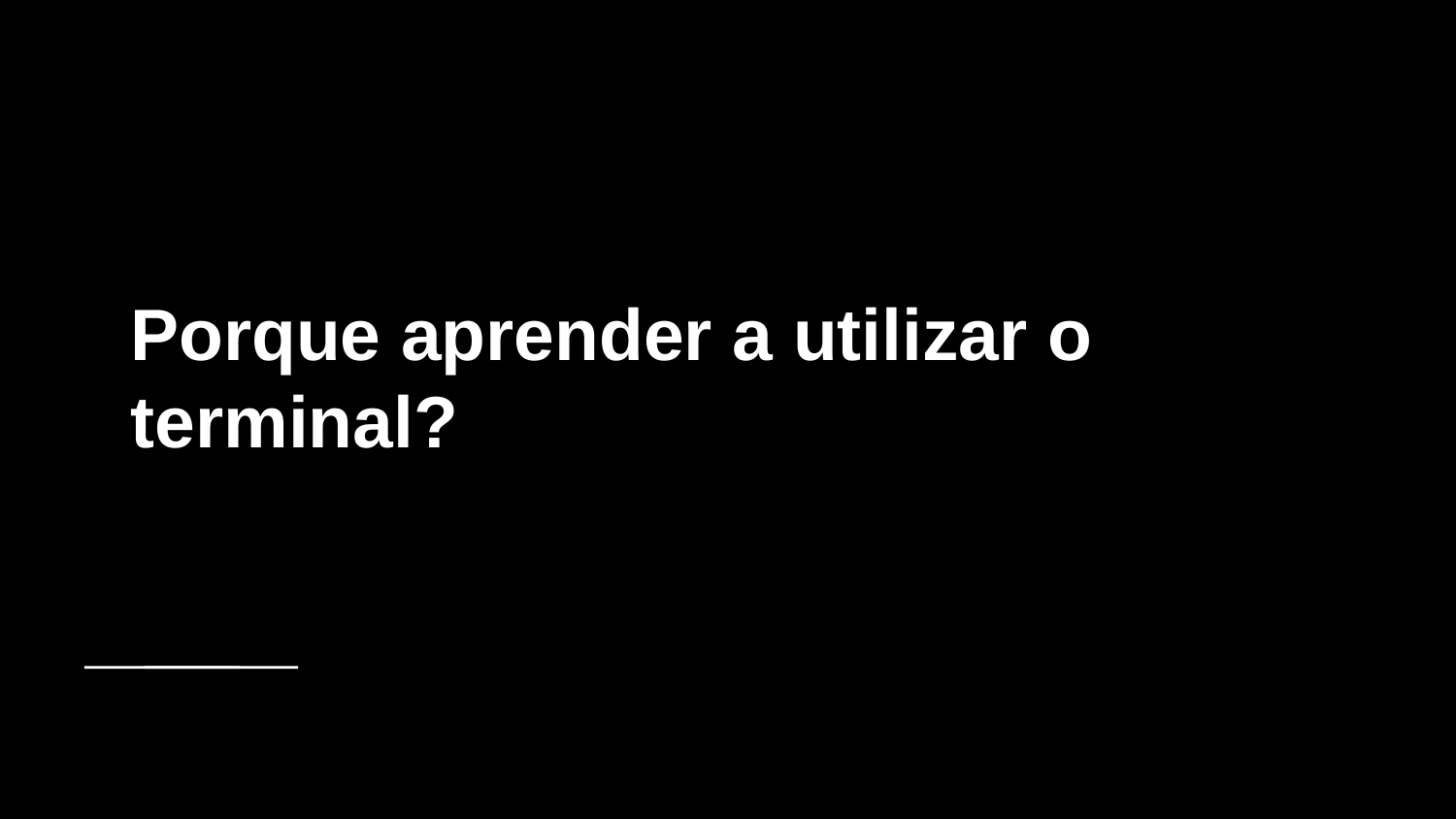

# Porque aprender a utilizar o terminal?